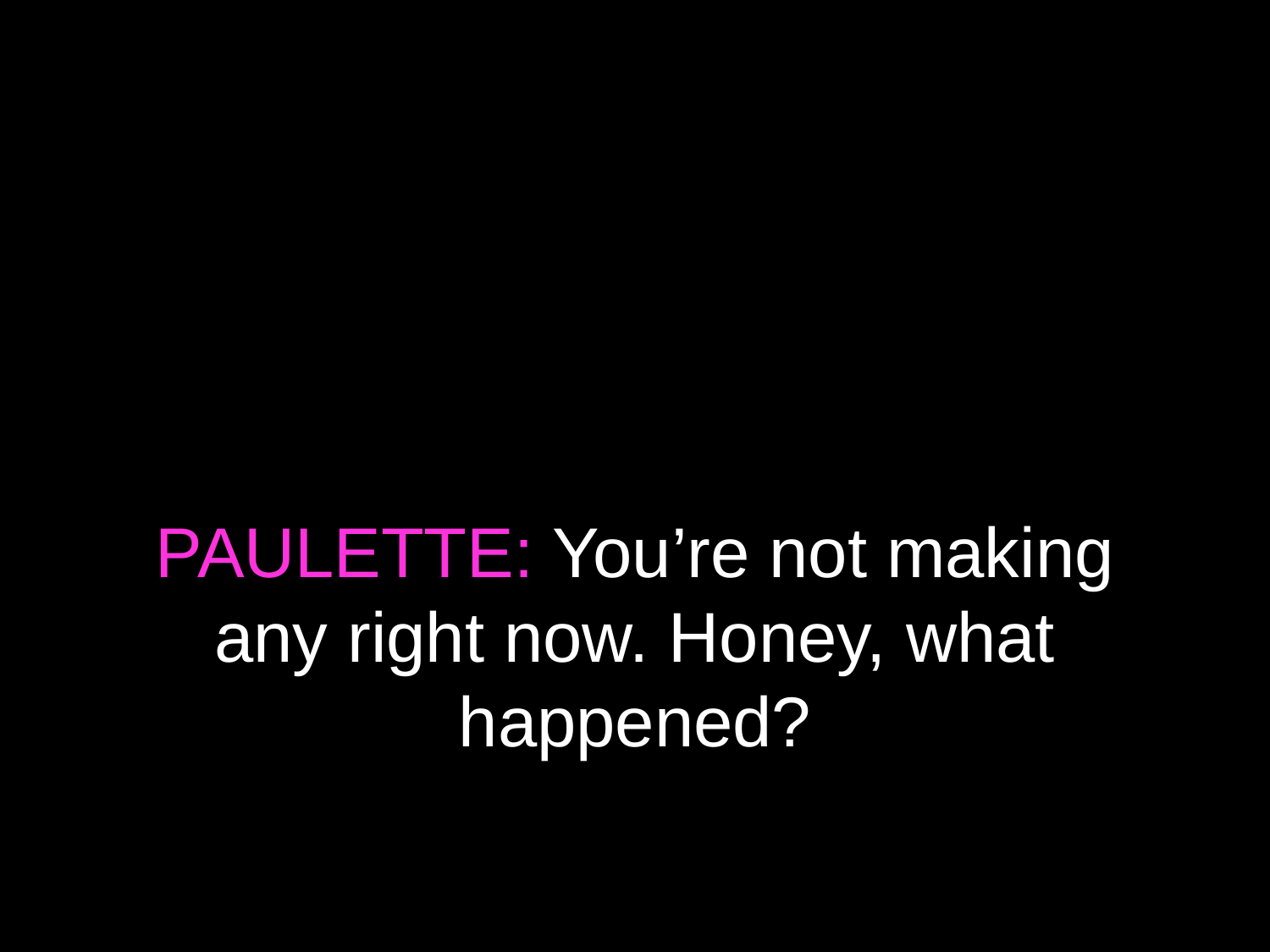

# PAULETTE: You’re not making any right now. Honey, what happened?